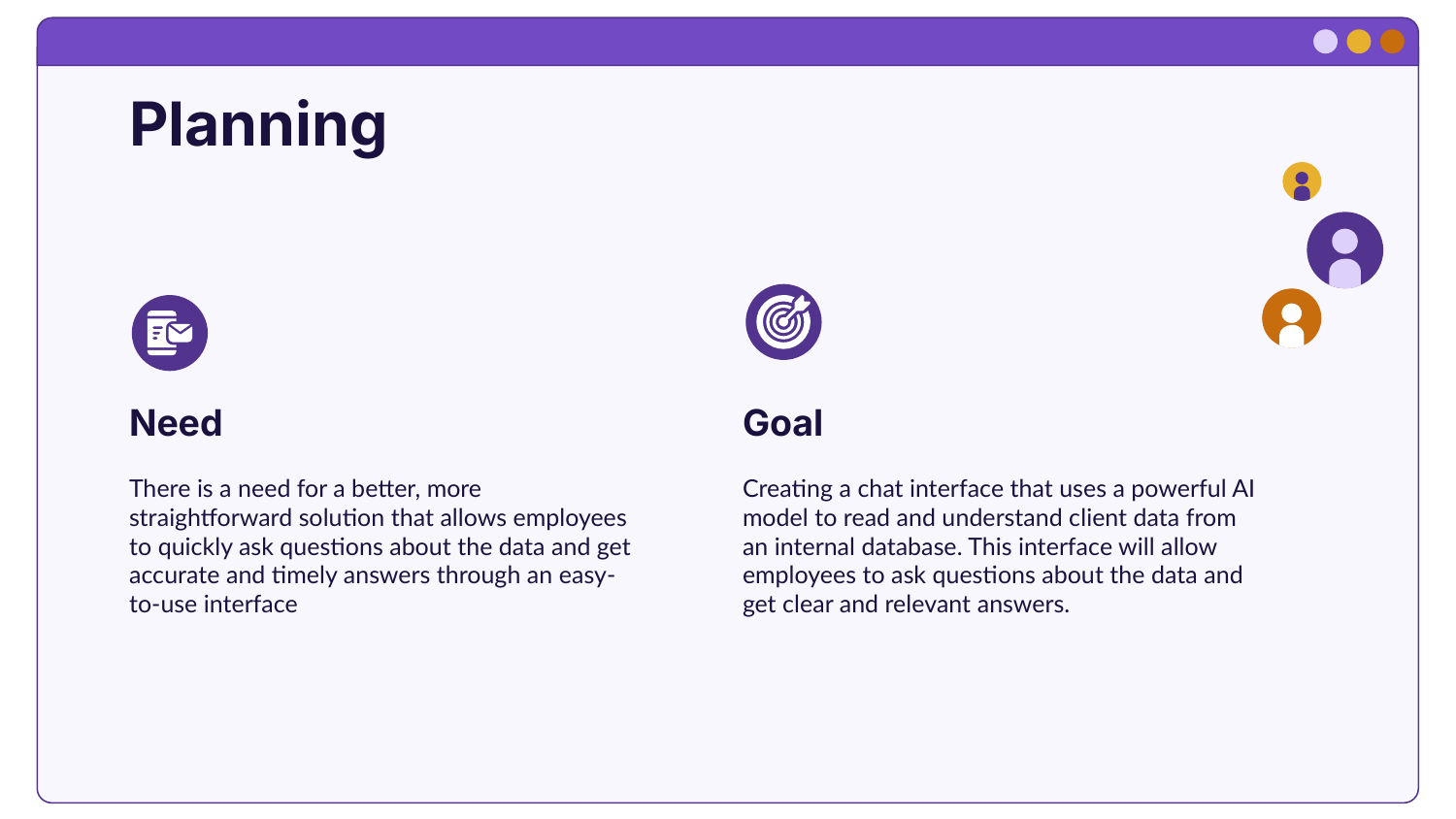

# Planning

Need
Goal
There is a need for a better, more straightforward solution that allows employees to quickly ask questions about the data and get accurate and timely answers through an easy-to-use interface
Creating a chat interface that uses a powerful AI model to read and understand client data from an internal database. This interface will allow employees to ask questions about the data and get clear and relevant answers.